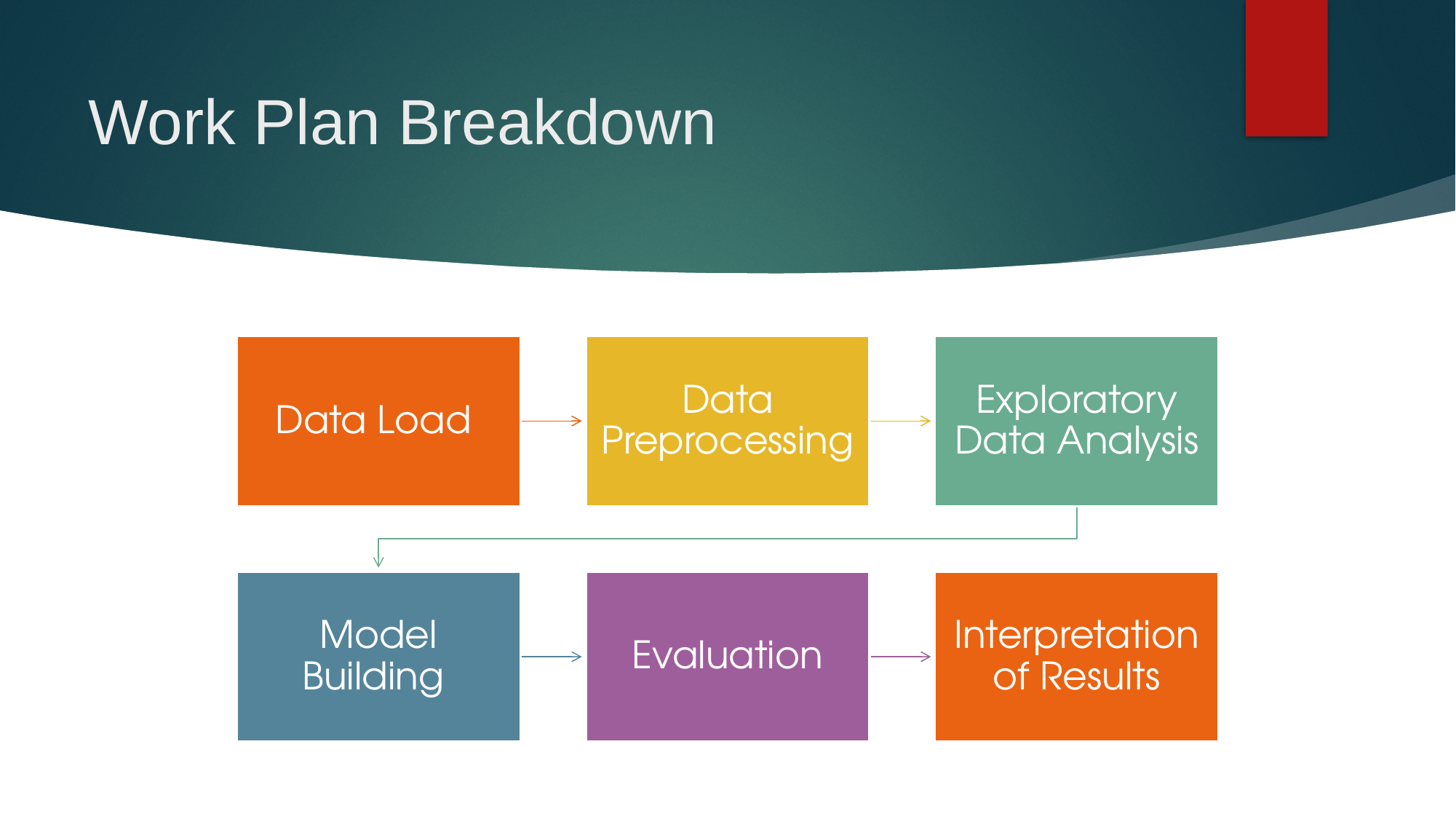

# Work Plan Breakdown

Data Load

Data Preprocessing

Exploratory Data Analysis

Model Building

Evaluation
Interpretation of Results